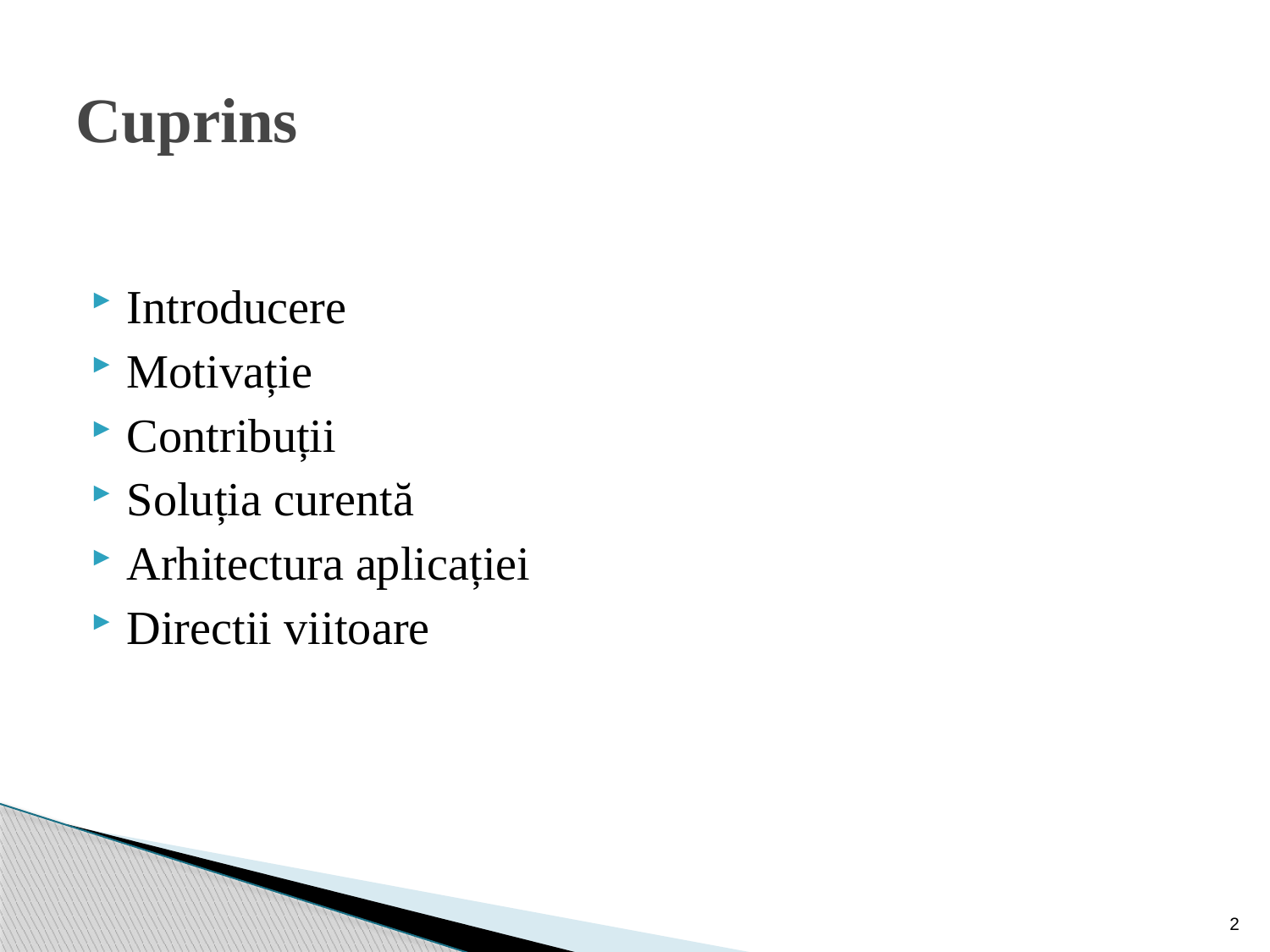

# Cuprins

Introducere
Motivație
Contribuții
Soluția curentă
Arhitectura aplicației
Directii viitoare
2